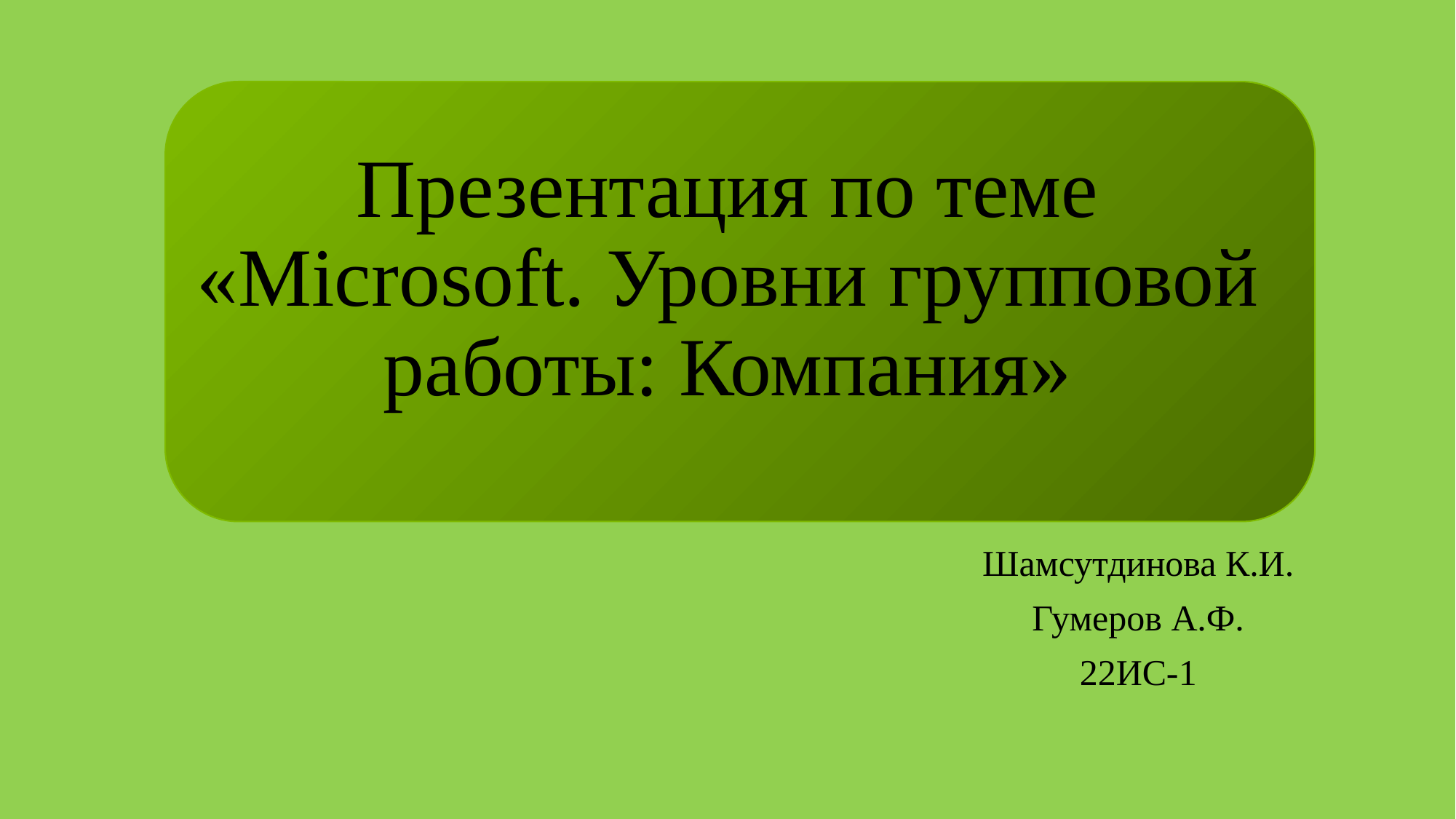

# Презентация по теме «Microsoft. Уровни групповой работы: Компания»
Шамсутдинова К.И.
Гумеров А.Ф.
22ИС-1